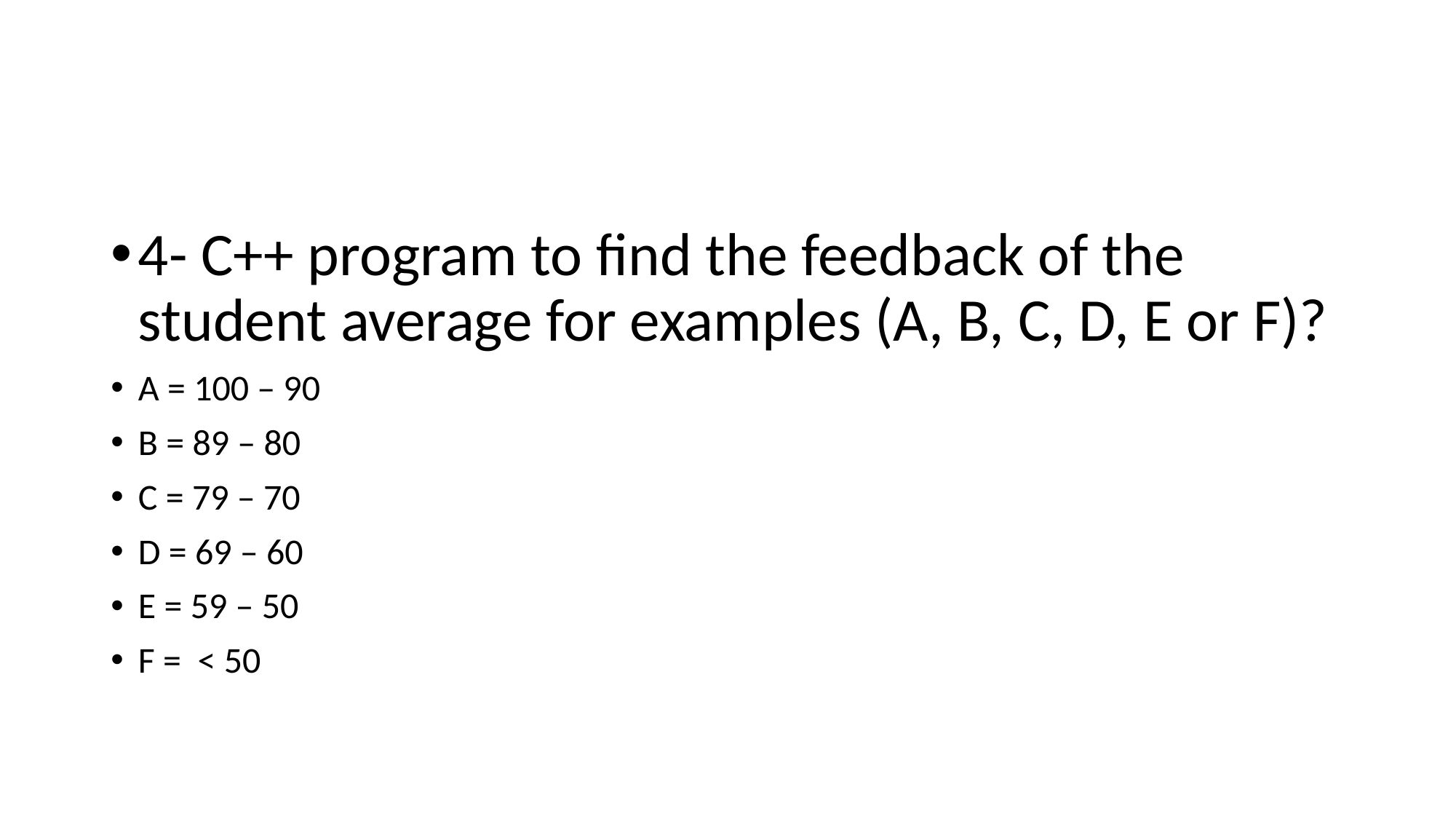

#
4- C++ program to find the feedback of the student average for examples (A, B, C, D, E or F)?
A = 100 – 90
B = 89 – 80
C = 79 – 70
D = 69 – 60
E = 59 – 50
F =  < 50